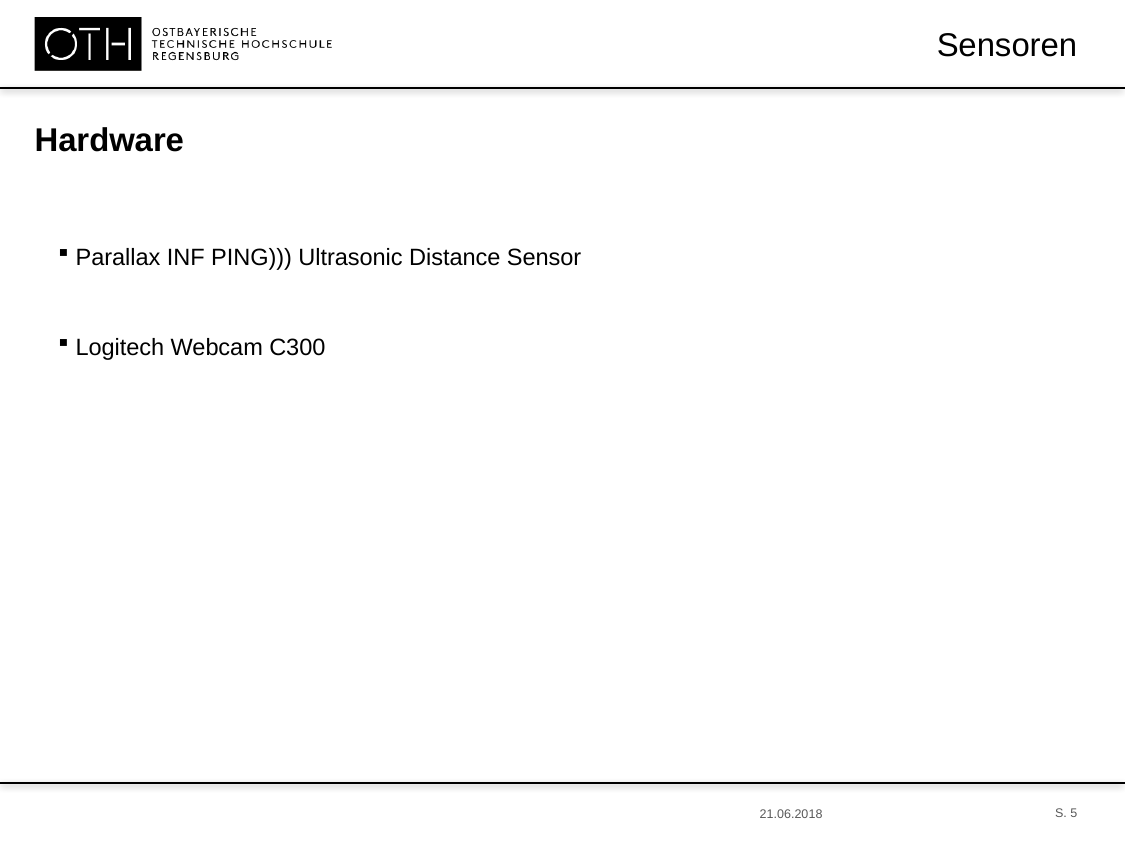

# Sensoren
Hardware

Parallax INF PING))) Ultrasonic Distance Sensor

Logitech Webcam C300

S. 5
21.06.2018